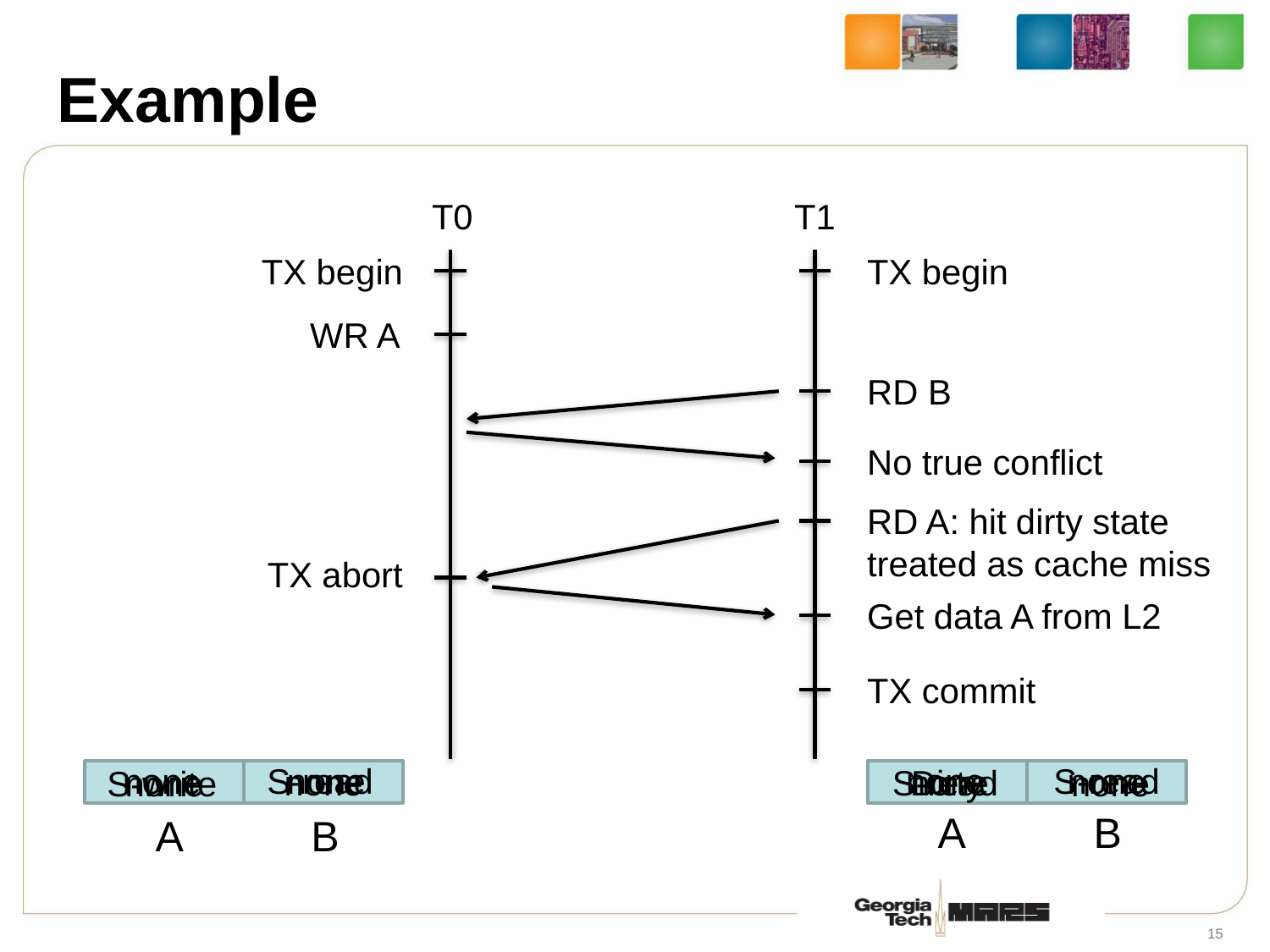

# Example
T0
T1
TX begin
TX begin
WR A
RD B
No true conflict
RD A: hit dirty state
treated as cache miss
TX abort
Get data A from L2
TX commit
none
none
none
S-read
none
S-read
none
S-read
Dirty
none
S-write
none
none

A
B
A
B
15